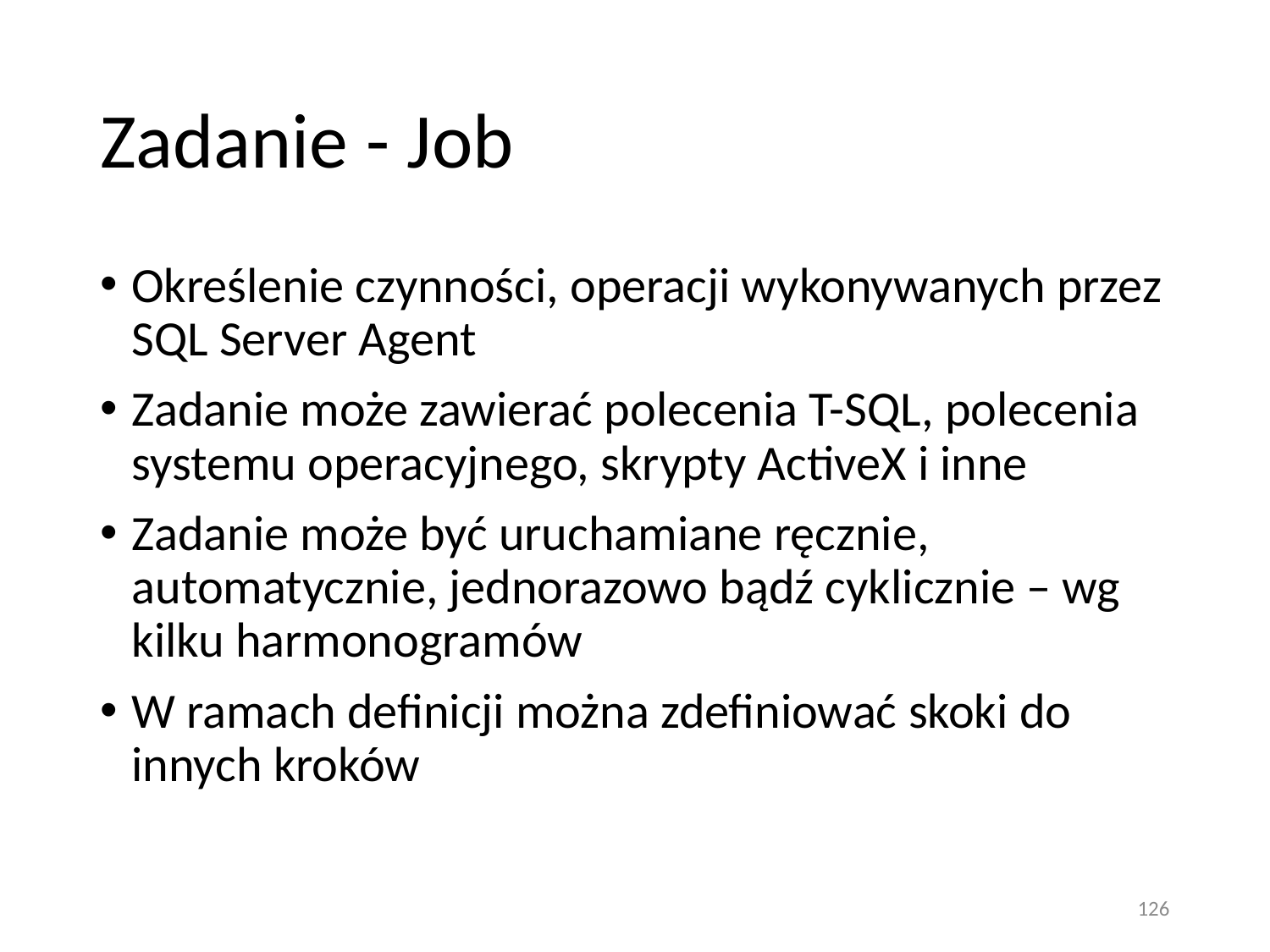

# Zadanie - Job
Określenie czynności, operacji wykonywanych przez SQL Server Agent
Zadanie może zawierać polecenia T-SQL, polecenia systemu operacyjnego, skrypty ActiveX i inne
Zadanie może być uruchamiane ręcznie, automatycznie, jednorazowo bądź cyklicznie – wg kilku harmonogramów
W ramach definicji można zdefiniować skoki do innych kroków
126